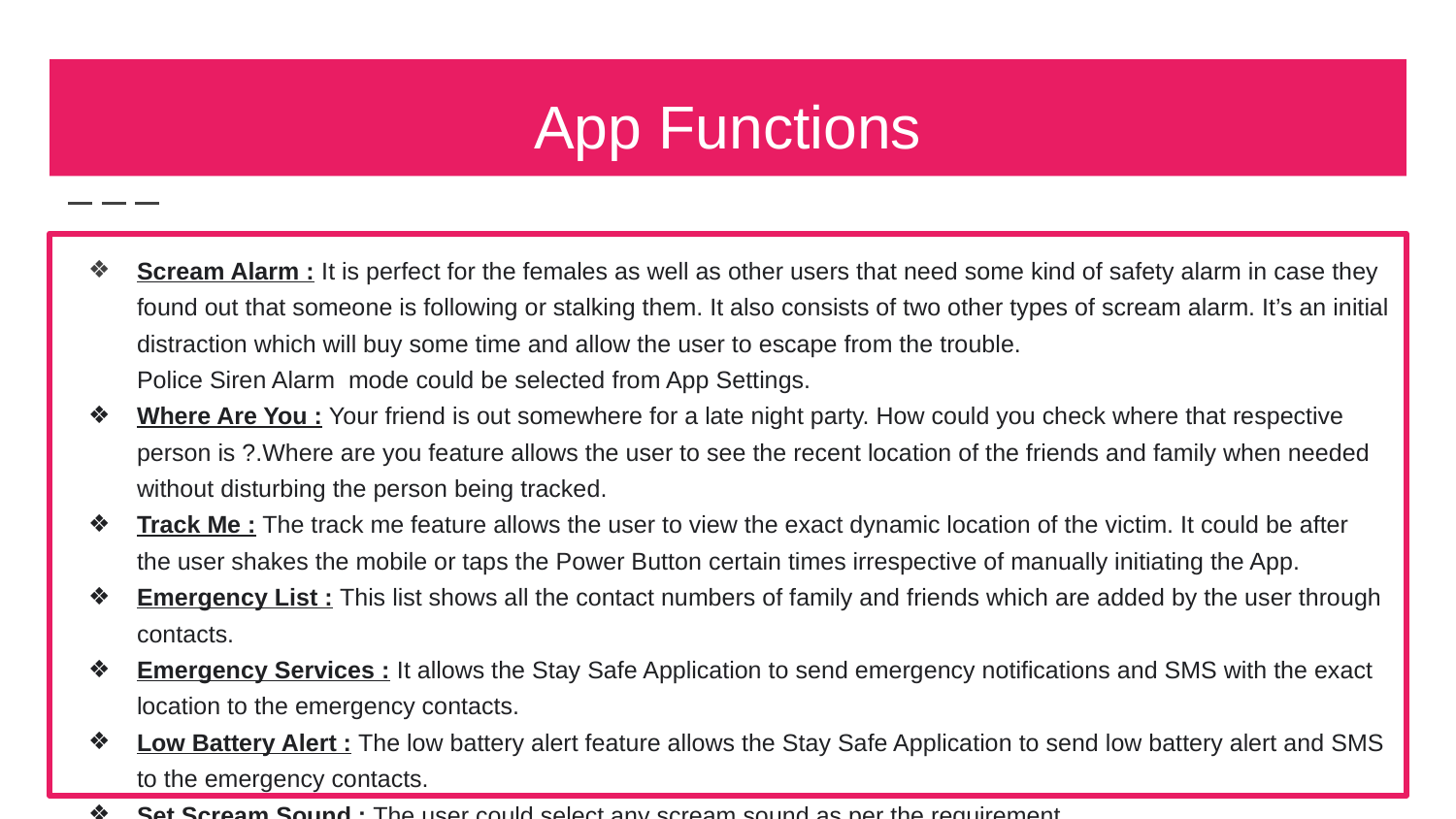

# App Functions
Scream Alarm : It is perfect for the females as well as other users that need some kind of safety alarm in case they found out that someone is following or stalking them. It also consists of two other types of scream alarm. It’s an initial distraction which will buy some time and allow the user to escape from the trouble.
Police Siren Alarm  mode could be selected from App Settings.
Where Are You : Your friend is out somewhere for a late night party. How could you check where that respective person is ?.Where are you feature allows the user to see the recent location of the friends and family when needed without disturbing the person being tracked.
Track Me : The track me feature allows the user to view the exact dynamic location of the victim. It could be after the user shakes the mobile or taps the Power Button certain times irrespective of manually initiating the App.
Emergency List : This list shows all the contact numbers of family and friends which are added by the user through contacts.
Emergency Services : It allows the Stay Safe Application to send emergency notifications and SMS with the exact location to the emergency contacts.
Low Battery Alert : The low battery alert feature allows the Stay Safe Application to send low battery alert and SMS to the emergency contacts.
Set Scream Sound : The user could select any scream sound as per the requirement.
Emergency Distress Signal (SOS) : The distress signal will be generated by the user in case of an emergency. In order to generate the distress signal the user have to shake up his/her phone, then a distress signal will appear at the user end with a default timer of 5 sec. In the end distress signal will be sent to the emergency contacts added by the user.